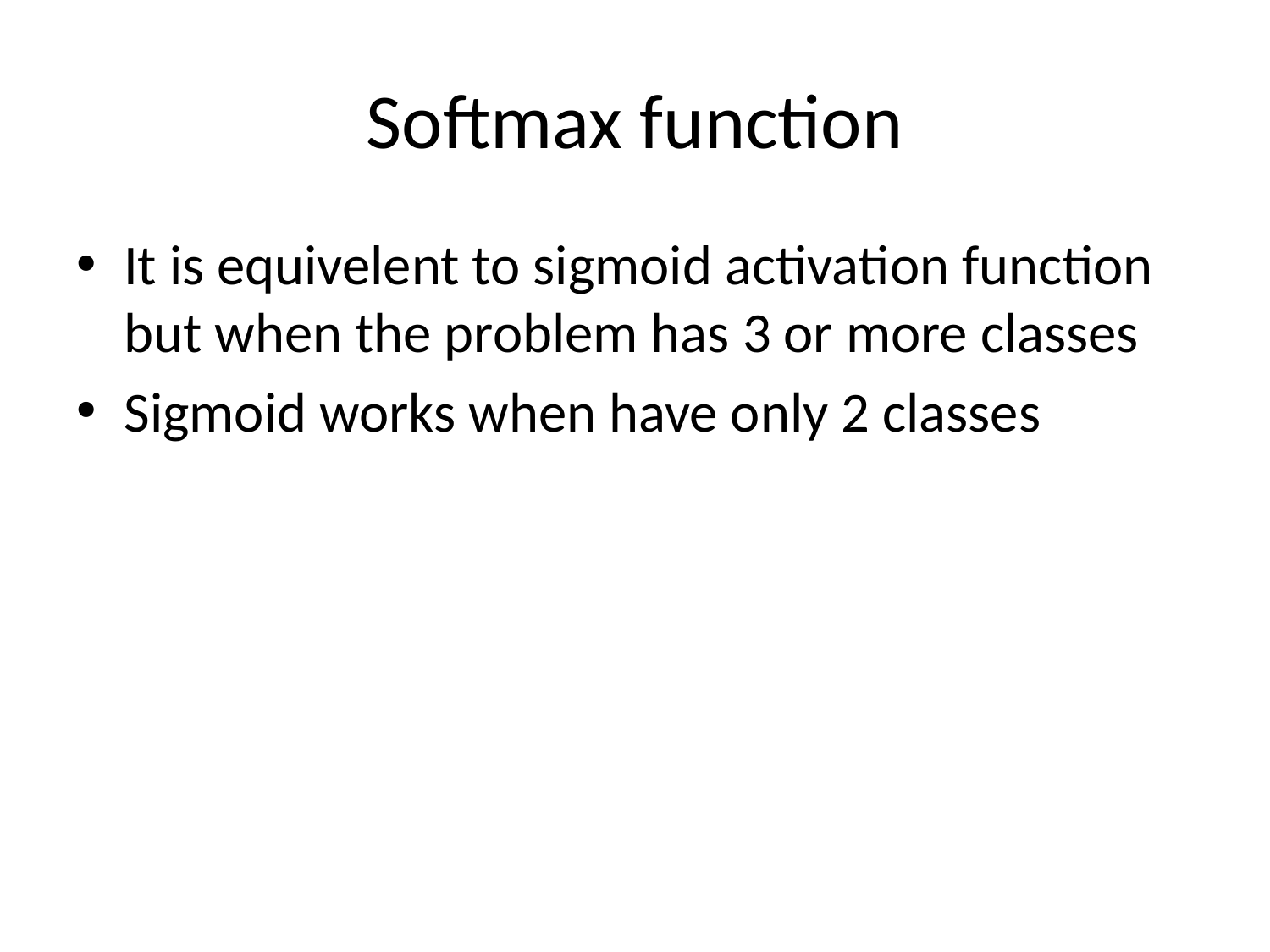

# Softmax function
It is equivelent to sigmoid activation function  but when the problem has 3 or more classes
Sigmoid works when have only 2 classes